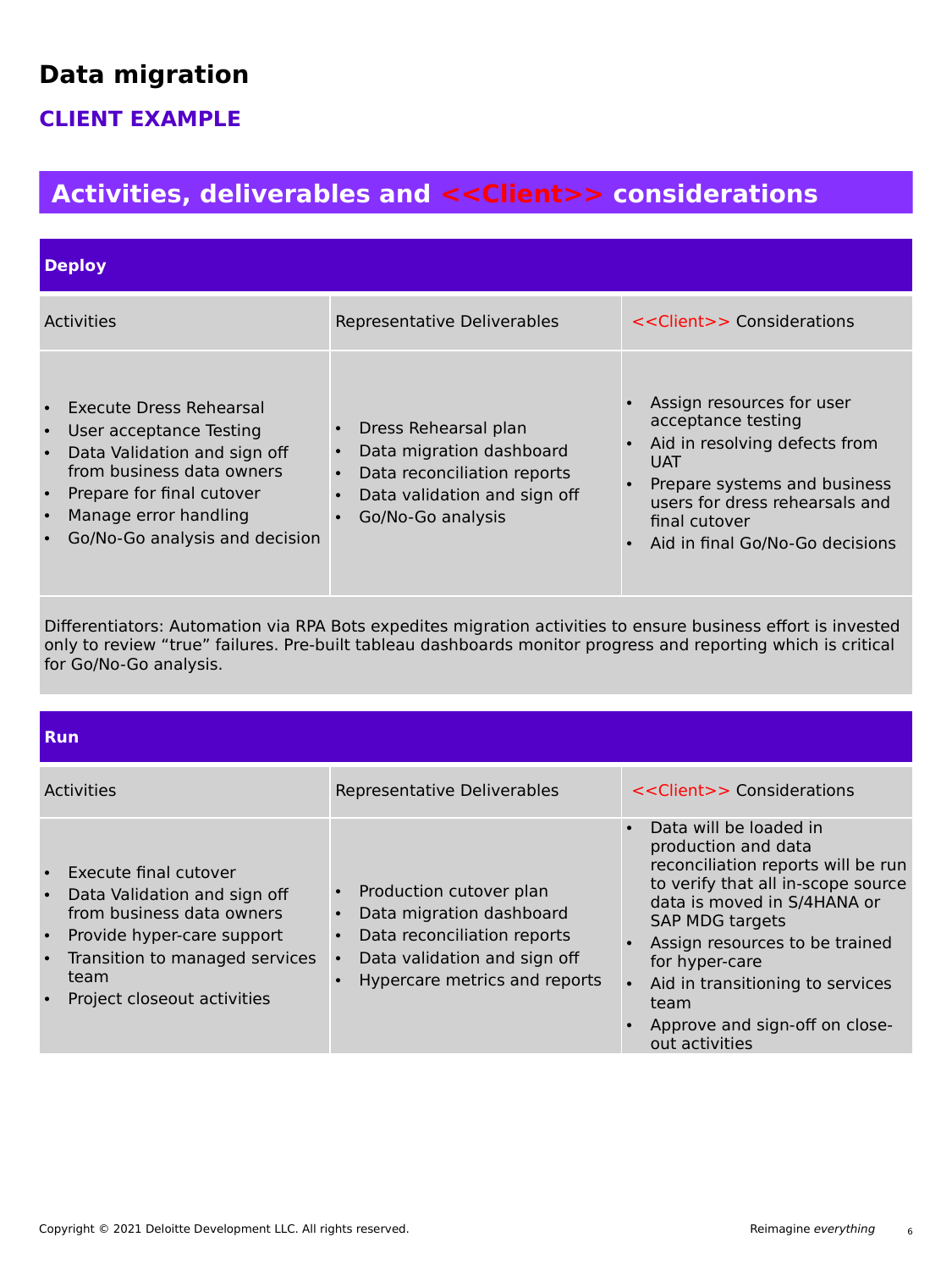

# Data migration
Client example
Activities, deliverables and <<Client>> considerations
| Deploy |  |  |
| --- | --- | --- |
| Activities | Representative Deliverables | <<Client>> Considerations |
| Execute Dress Rehearsal User acceptance Testing Data Validation and sign off from business data owners Prepare for final cutover Manage error handling Go/No-Go analysis and decision | Dress Rehearsal plan Data migration dashboard Data reconciliation reports Data validation and sign off Go/No-Go analysis | Assign resources for user acceptance testing Aid in resolving defects from UAT Prepare systems and business users for dress rehearsals and final cutover Aid in final Go/No-Go decisions |
| Differentiators: Automation via RPA Bots expedites migration activities to ensure business effort is invested only to review “true” failures. Pre-built tableau dashboards monitor progress and reporting which is critical for Go/No-Go analysis. |  |  |
| Run |  |  |
| --- | --- | --- |
| Activities | Representative Deliverables | <<Client>> Considerations |
| Execute final cutover Data Validation and sign off from business data owners Provide hyper-care support Transition to managed services team Project closeout activities | Production cutover plan Data migration dashboard Data reconciliation reports Data validation and sign off Hypercare metrics and reports | Data will be loaded in production and data reconciliation reports will be run to verify that all in-scope source data is moved in S/4HANA or SAP MDG targets Assign resources to be trained for hyper-care Aid in transitioning to services team Approve and sign-off on close-out activities |